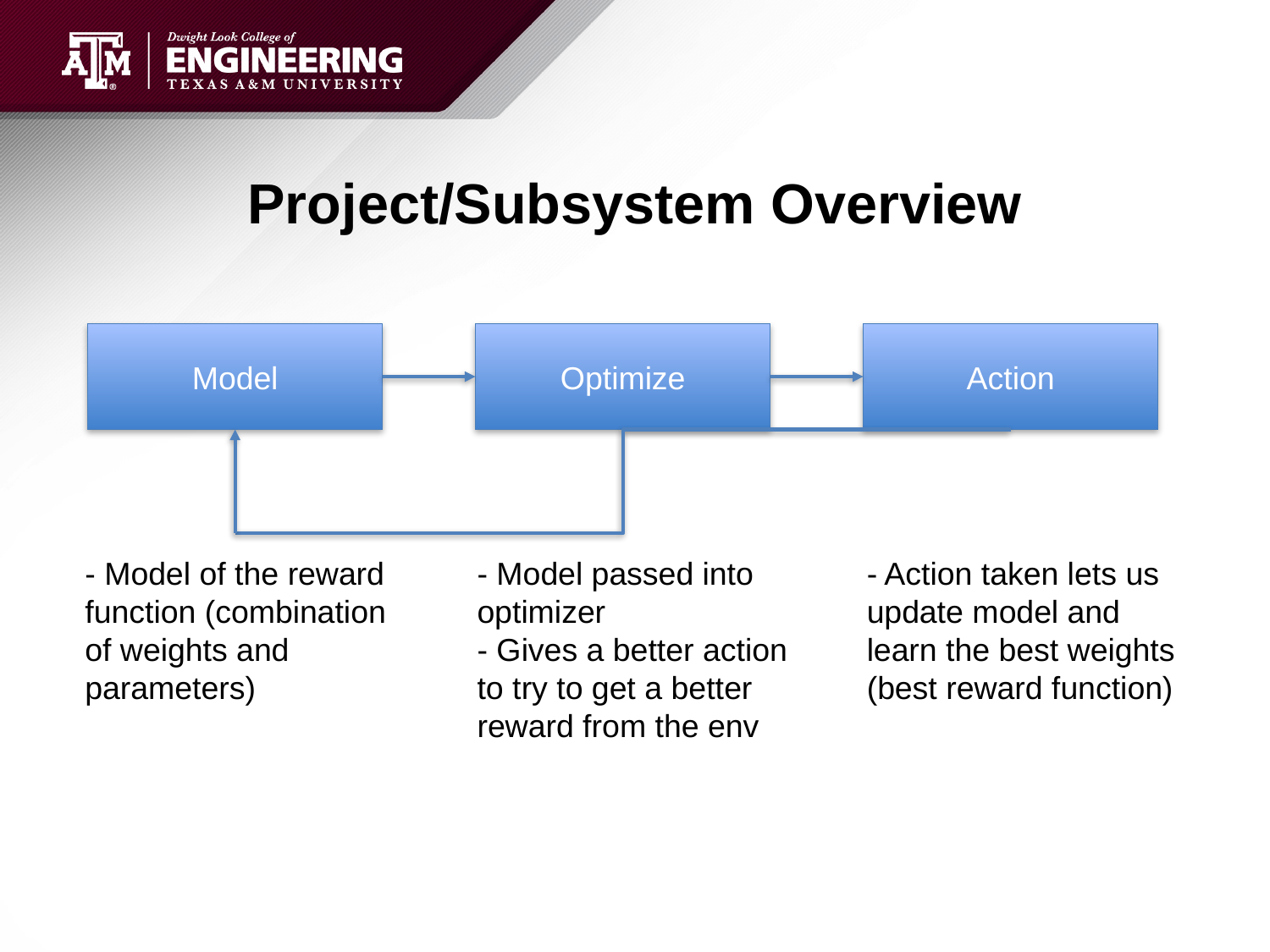

# Project/Subsystem Overview
Model
Optimize
Action
- Model passed into optimizer
- Gives a better action to try to get a better reward from the env
- Model of the reward function (combination of weights and parameters)
- Action taken lets us update model and learn the best weights (best reward function)